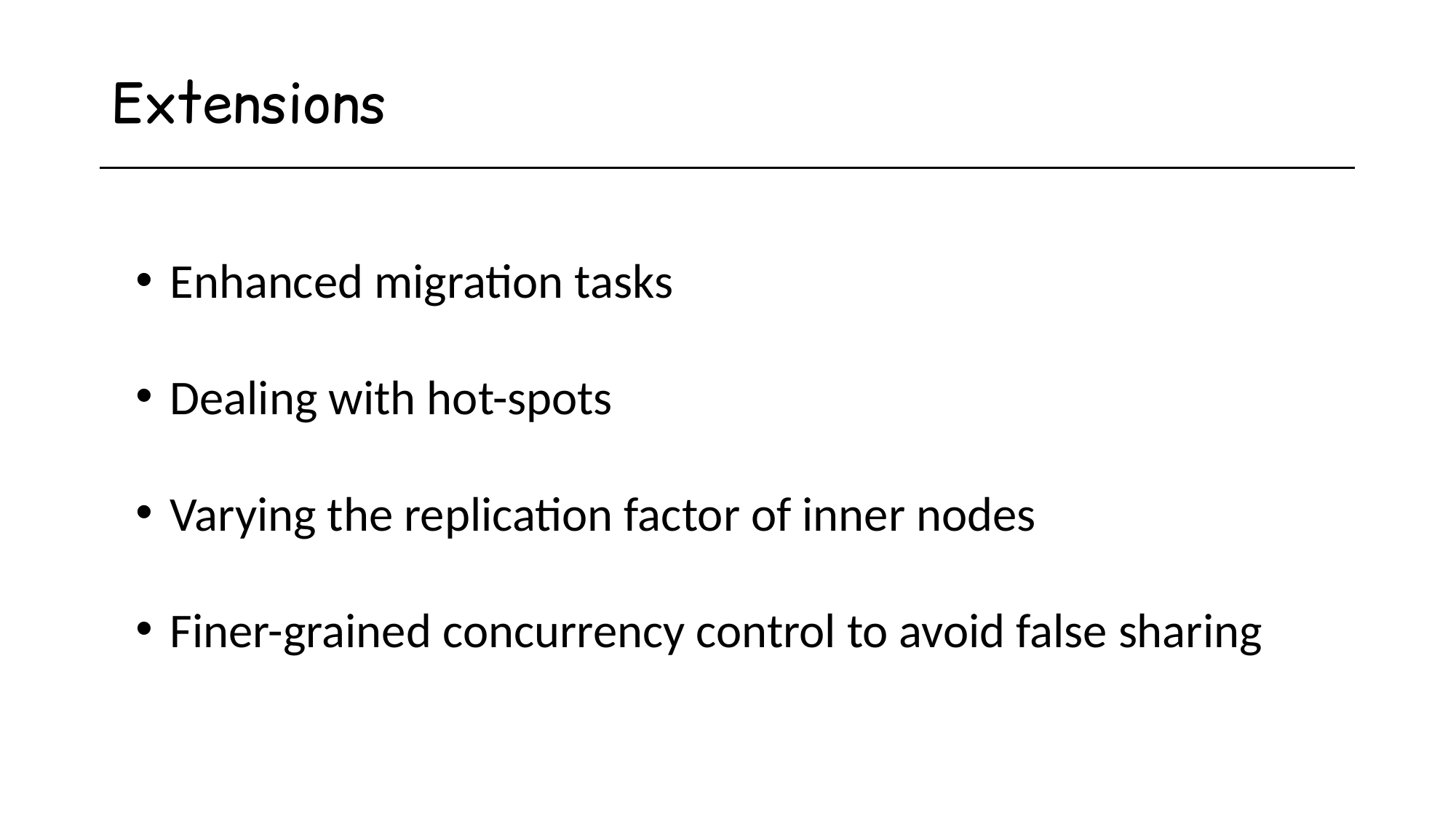

# Extensions
Enhanced migration tasks

Dealing with hot-spots

Varying the replication factor of inner nodes

Finer-grained concurrency control to avoid false sharing